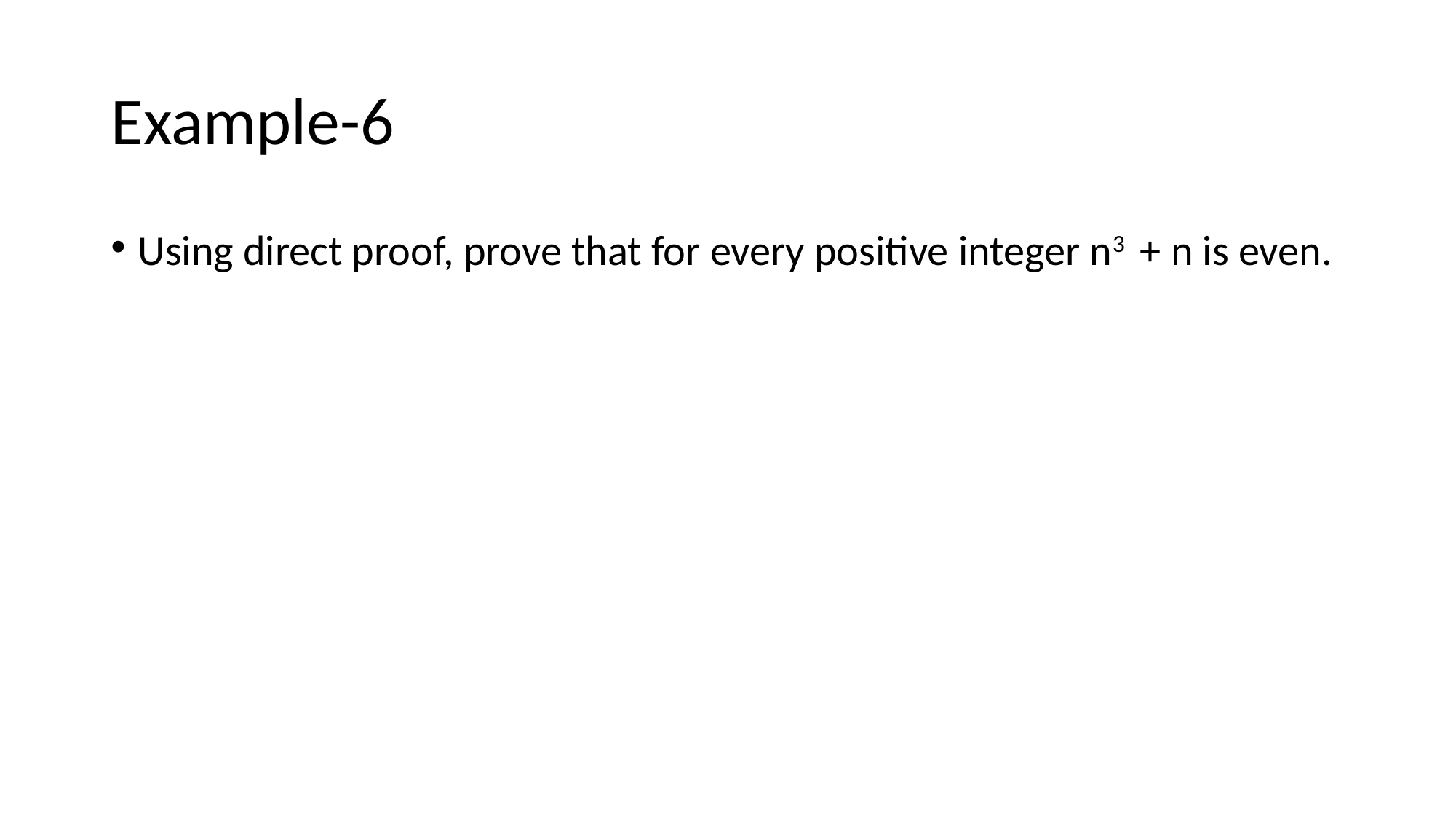

# Example-6
Using direct proof, prove that for every positive integer n3  + n is even.